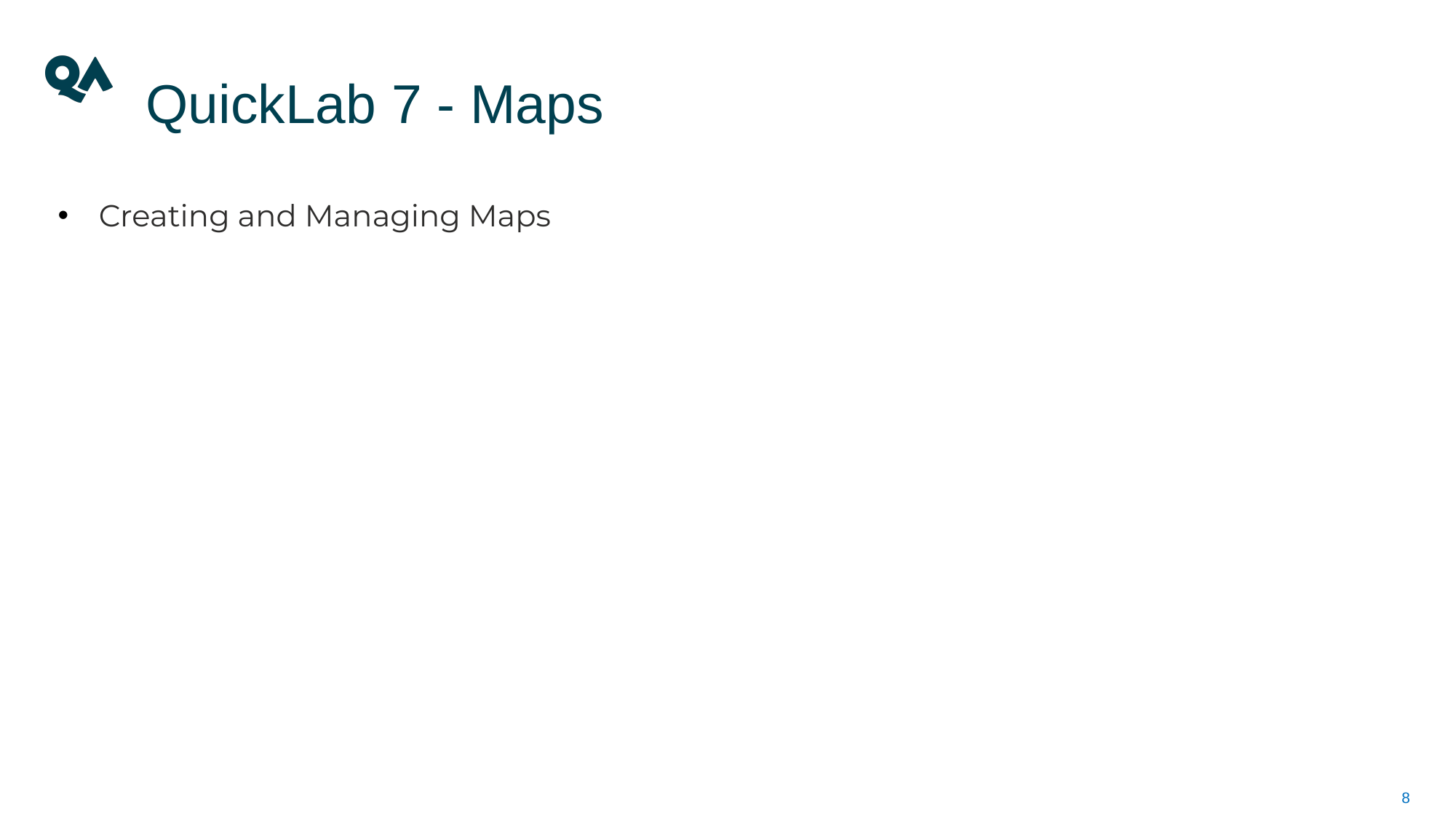

# QuickLab 7 - Maps
Creating and Managing Maps